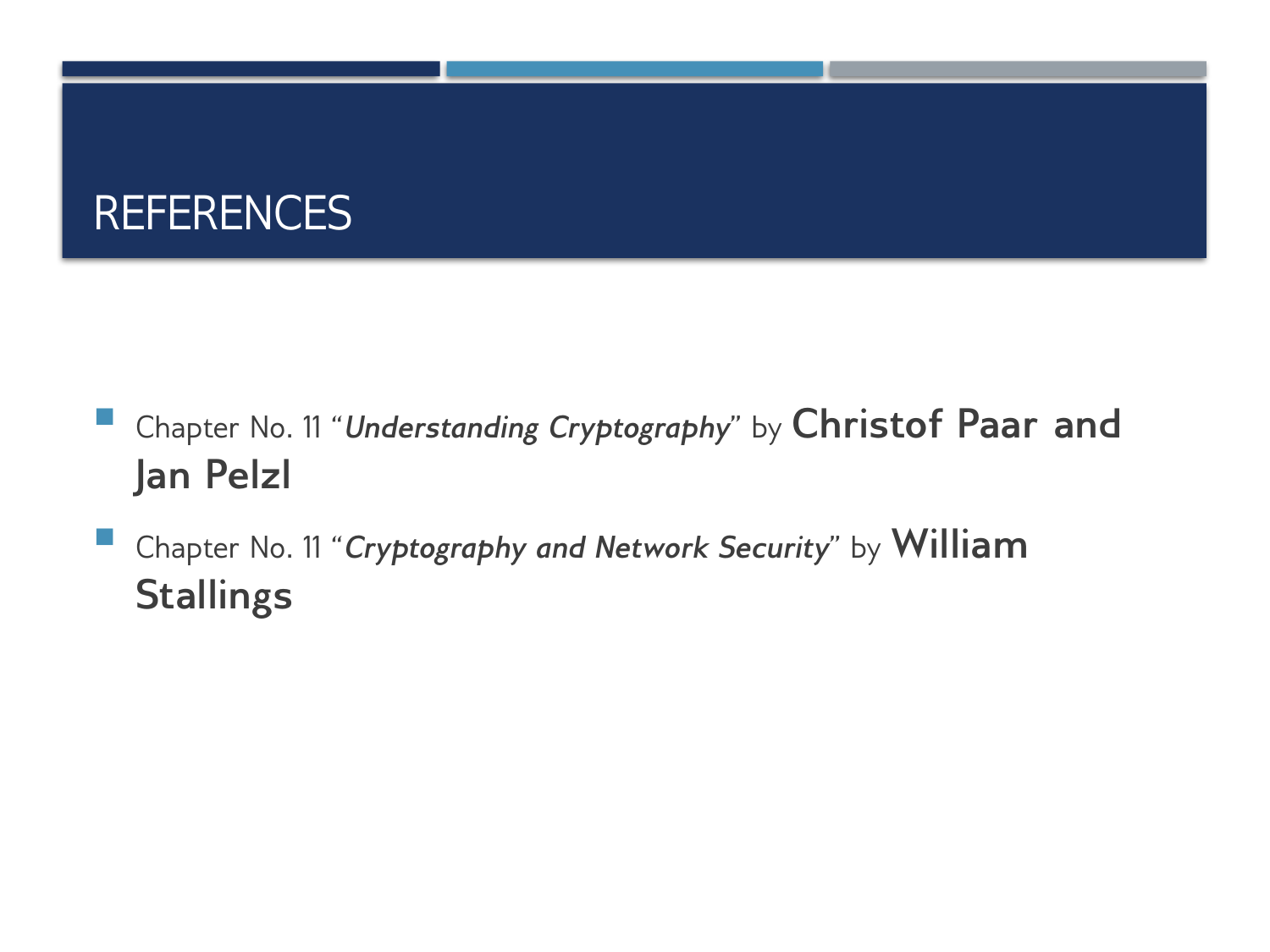

# References
Chapter No. 11 “Understanding Cryptography” by Christof Paar and Jan Pelzl
Chapter No. 11 “Cryptography and Network Security” by William Stallings